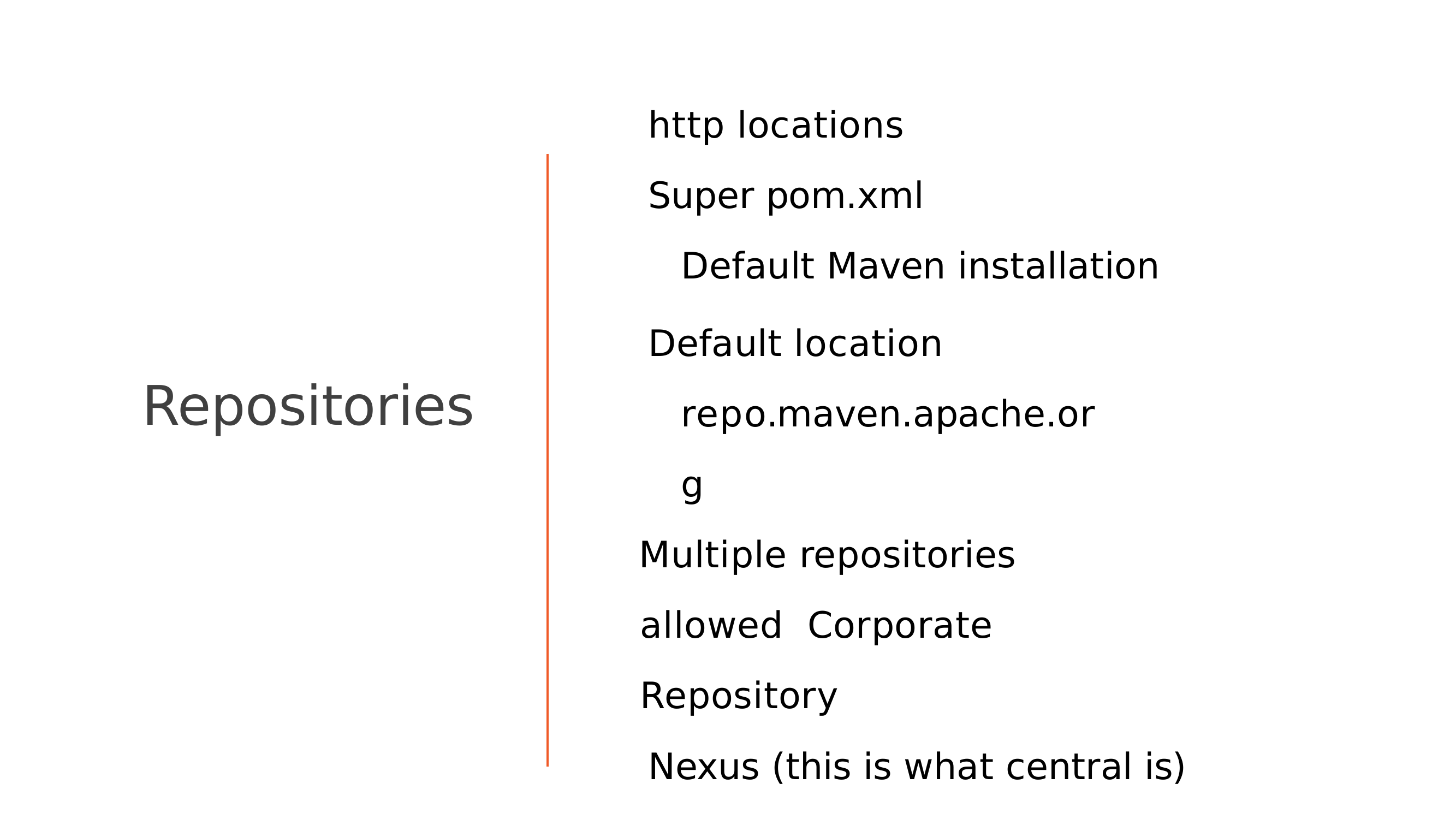

# http locations
Super pom.xml

Default Maven installation
Default location  repo.maven.apache.org
Multiple repositories allowed  Corporate Repository
Nexus (this is what central is)  Artifactory
Repositories
4